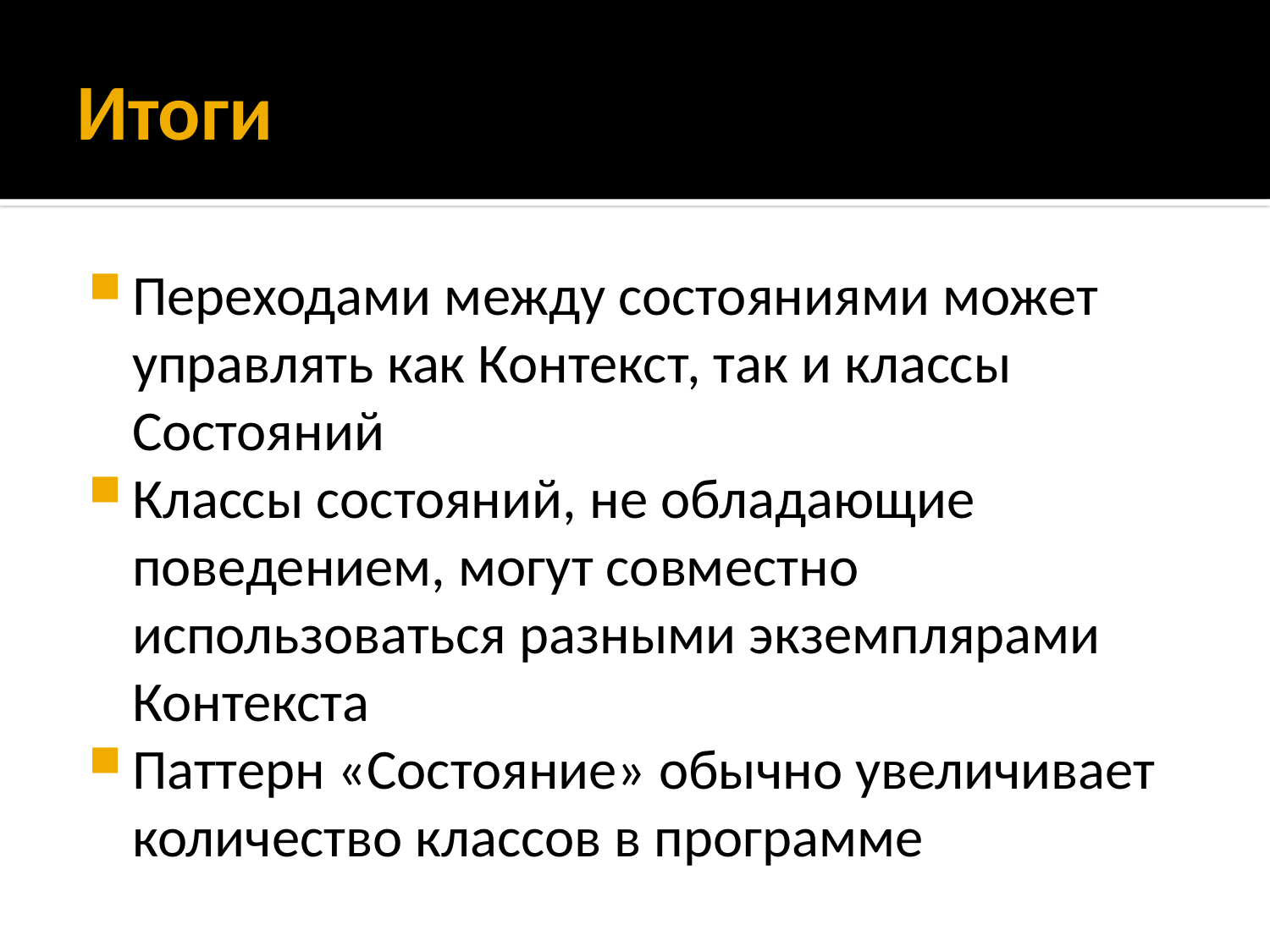

# Итоги
Переходами между состояниями может управлять как Контекст, так и классы Состояний
Классы состояний, не обладающие поведением, могут совместно использоваться разными экземплярами Контекста
Паттерн «Состояние» обычно увеличивает количество классов в программе